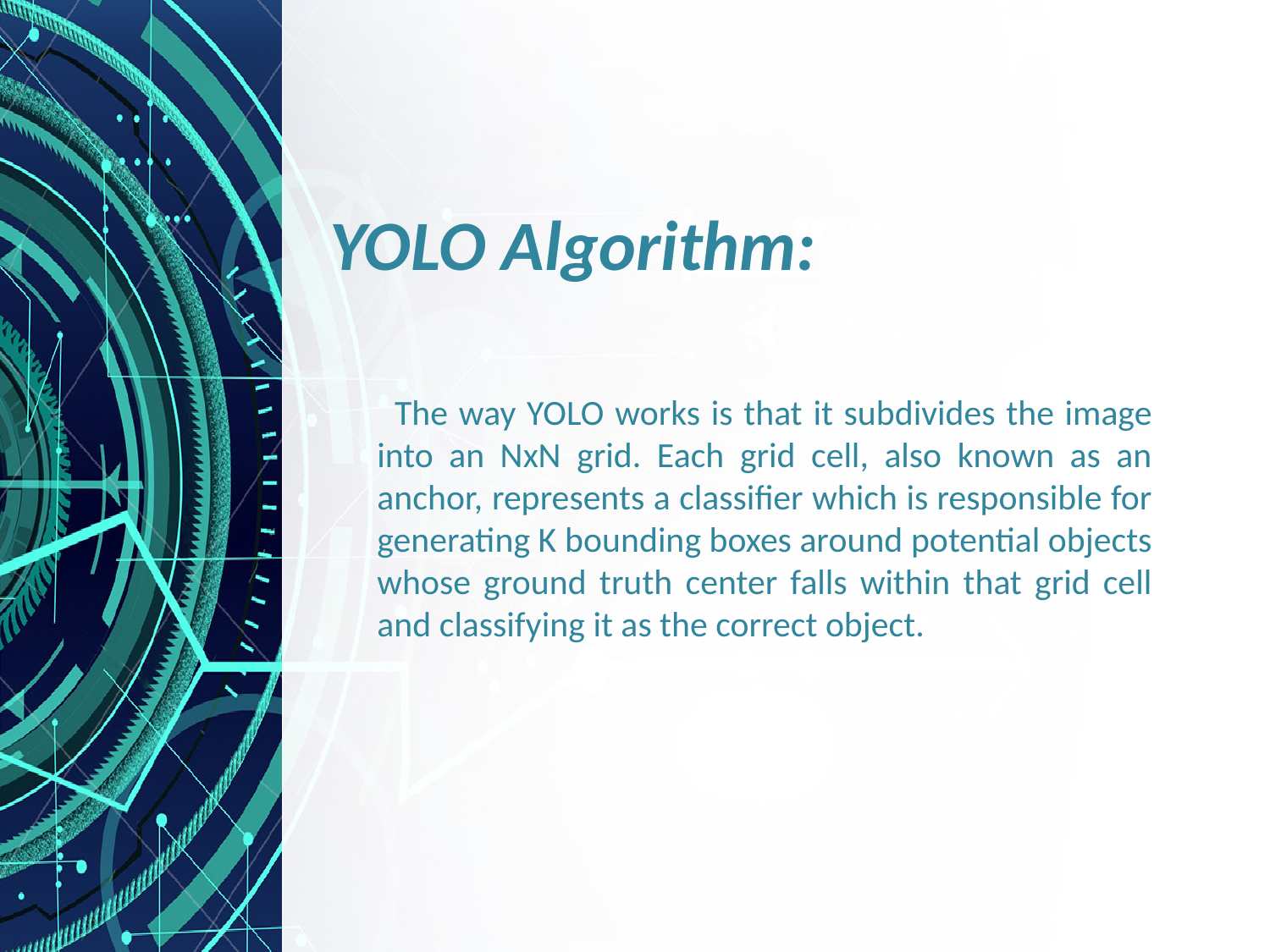

YOLO Algorithm:

      The way YOLO works is that it subdivides the image into an NxN grid. Each grid cell, also known as an anchor, represents a classifier which is responsible for generating K bounding boxes around potential objects whose ground truth center falls within that grid cell and classifying it as the correct object.